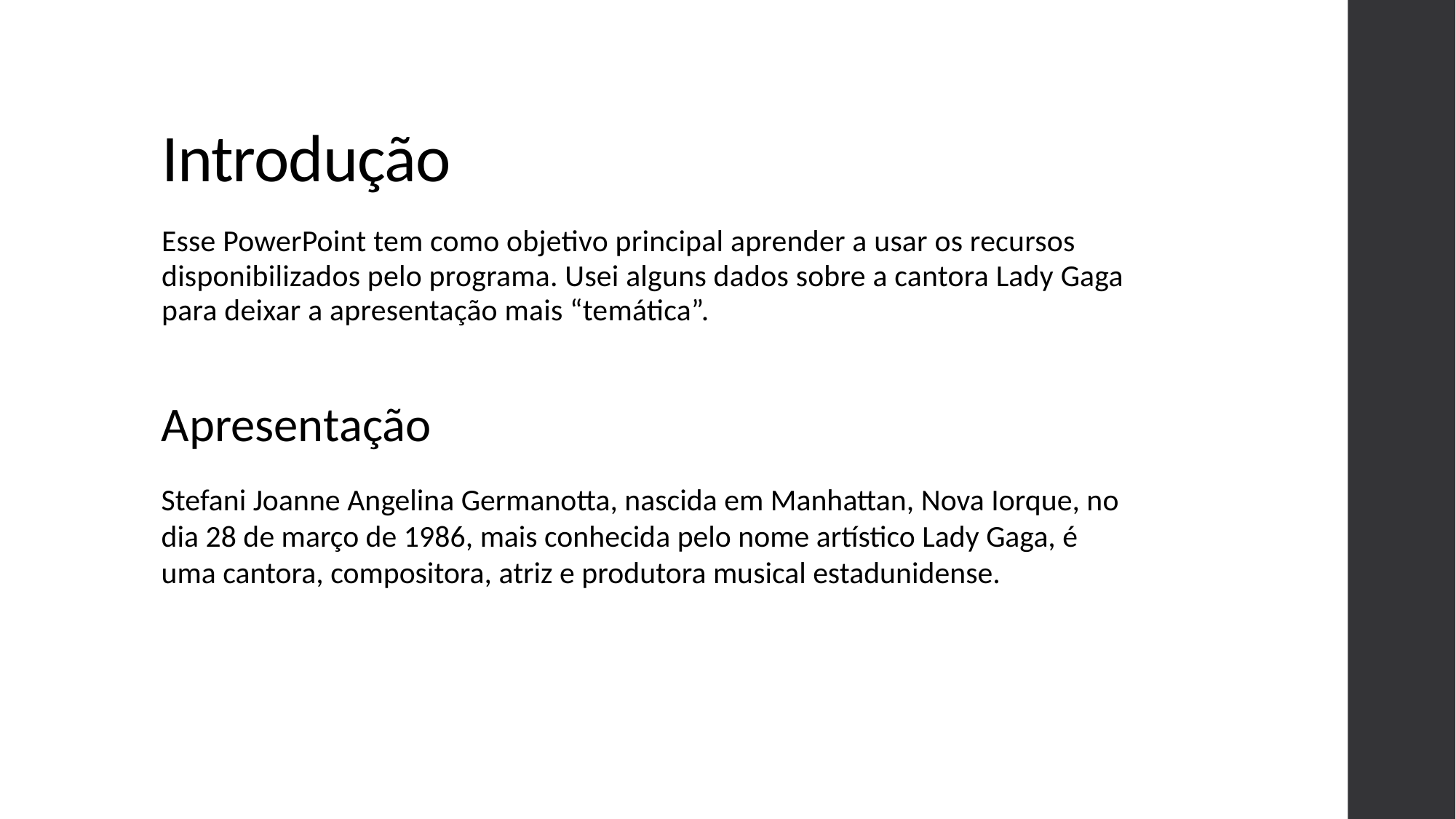

# Introdução
Esse PowerPoint tem como objetivo principal aprender a usar os recursos disponibilizados pelo programa. Usei alguns dados sobre a cantora Lady Gaga para deixar a apresentação mais “temática”.
Apresentação
Stefani Joanne Angelina Germanotta, nascida em Manhattan, Nova Iorque, no dia 28 de março de 1986, mais conhecida pelo nome artístico Lady Gaga, é uma cantora, compositora, atriz e produtora musical estadunidense.